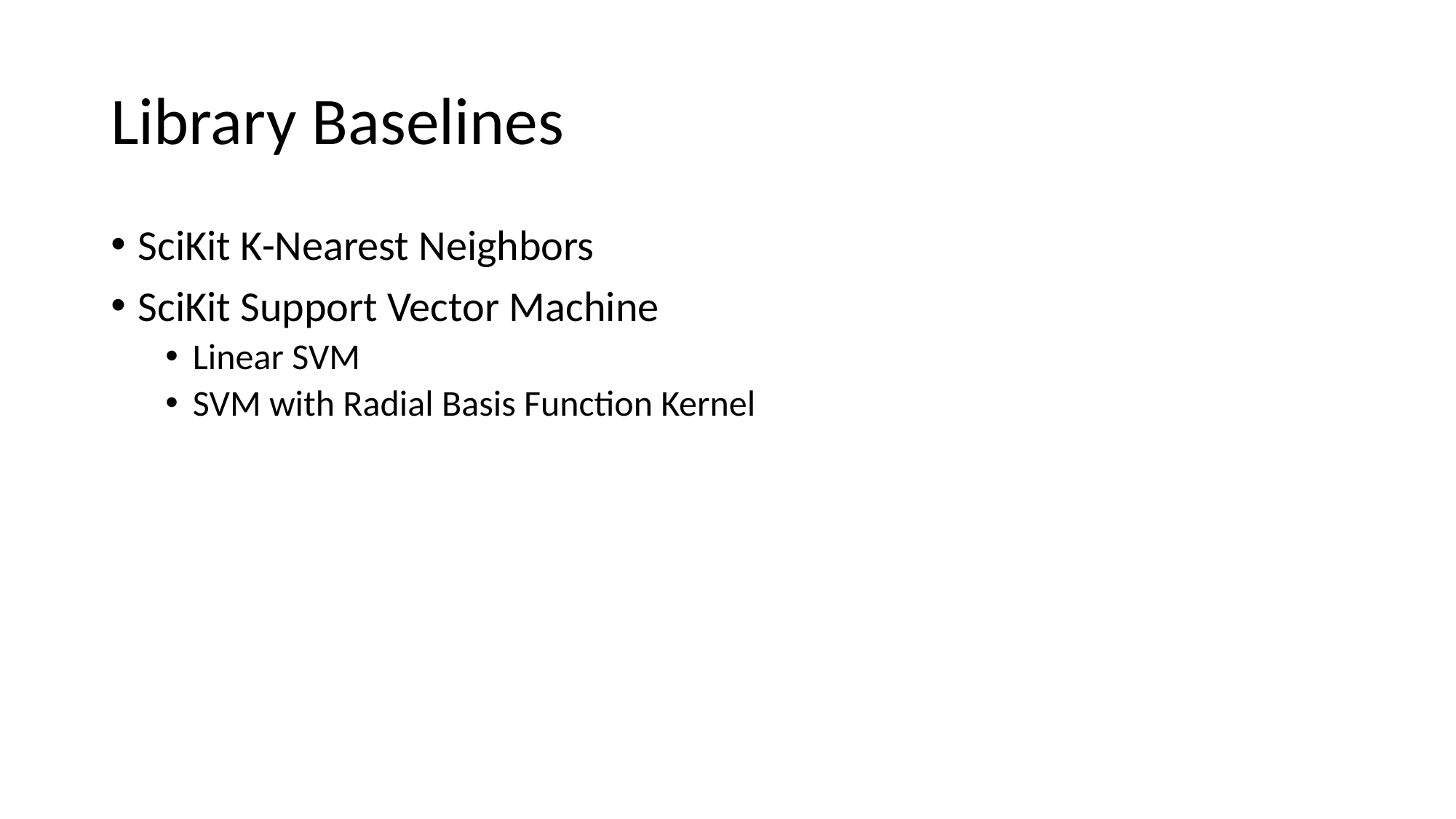

# Library Baselines
SciKit K-Nearest Neighbors
SciKit Support Vector Machine
Linear SVM
SVM with Radial Basis Function Kernel